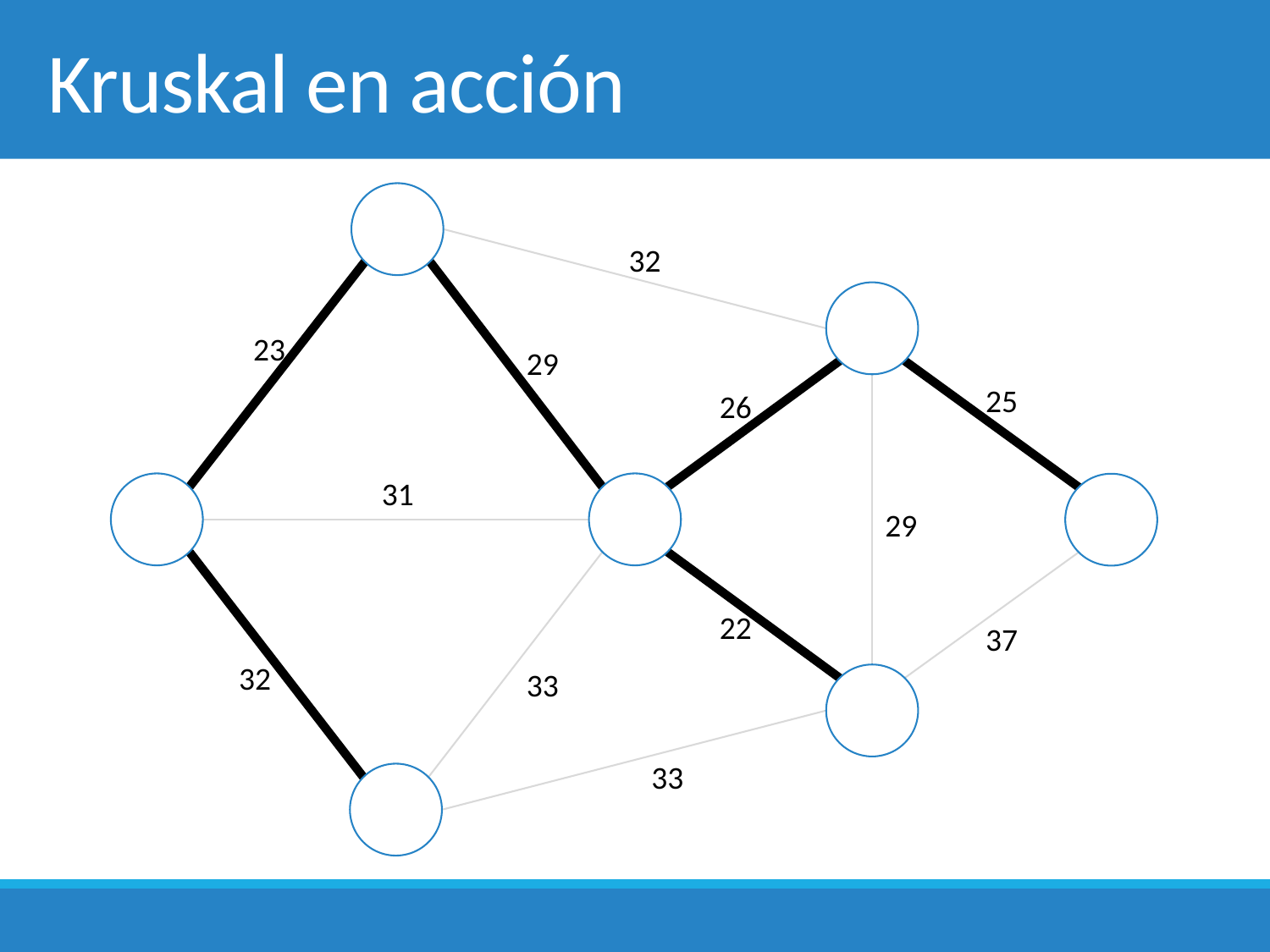

# Kruskal en acción

32

23
29
25
26
31

29
22
37
32
33

33